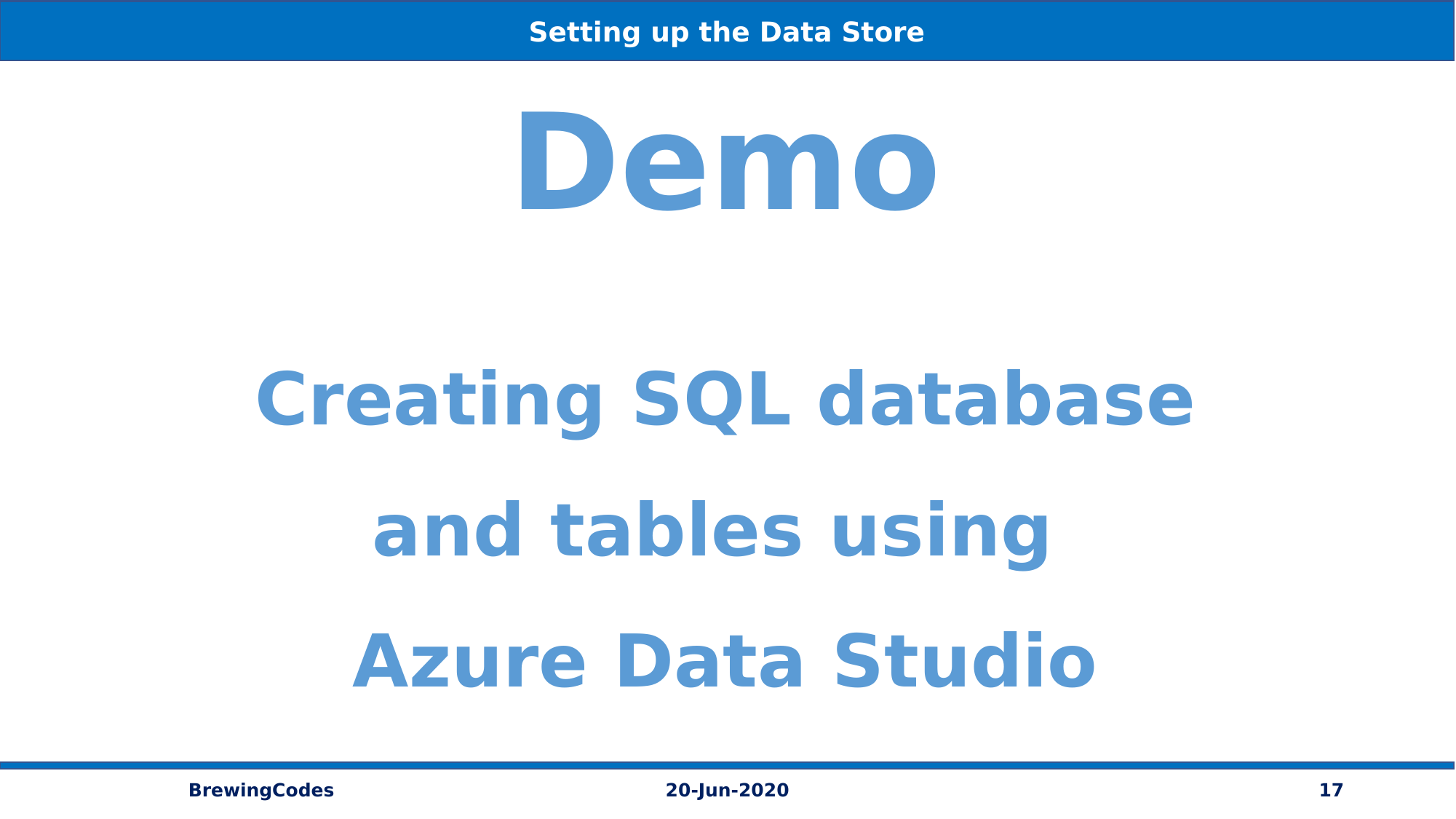

Setting up the Data Store
Demo

Creating SQL database
and tables using
Azure Data Studio

20-Jun-2020
17
BrewingCodes